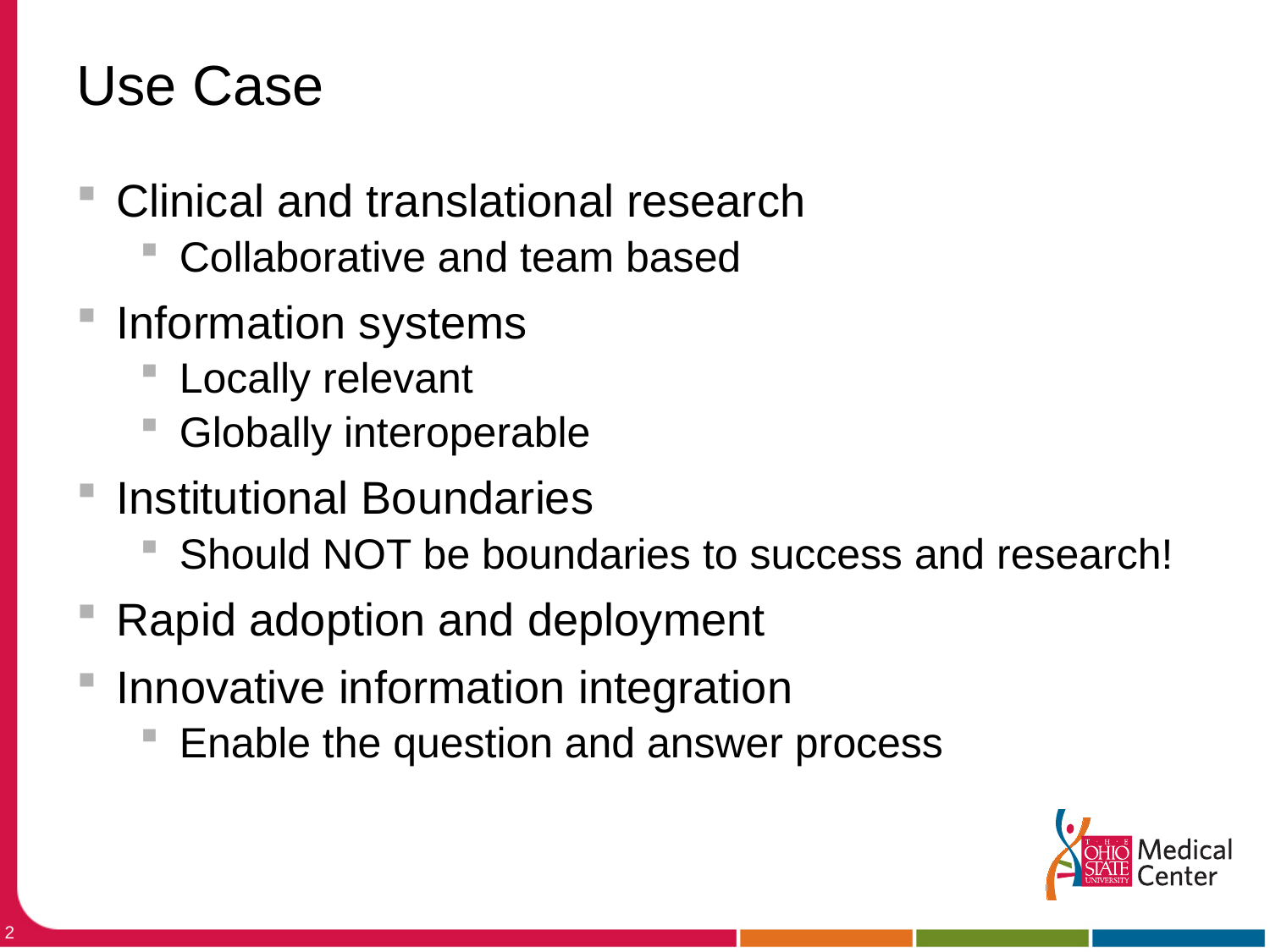

# Use Case
Clinical and translational research
Collaborative and team based
Information systems
Locally relevant
Globally interoperable
Institutional Boundaries
Should NOT be boundaries to success and research!
Rapid adoption and deployment
Innovative information integration
Enable the question and answer process
2